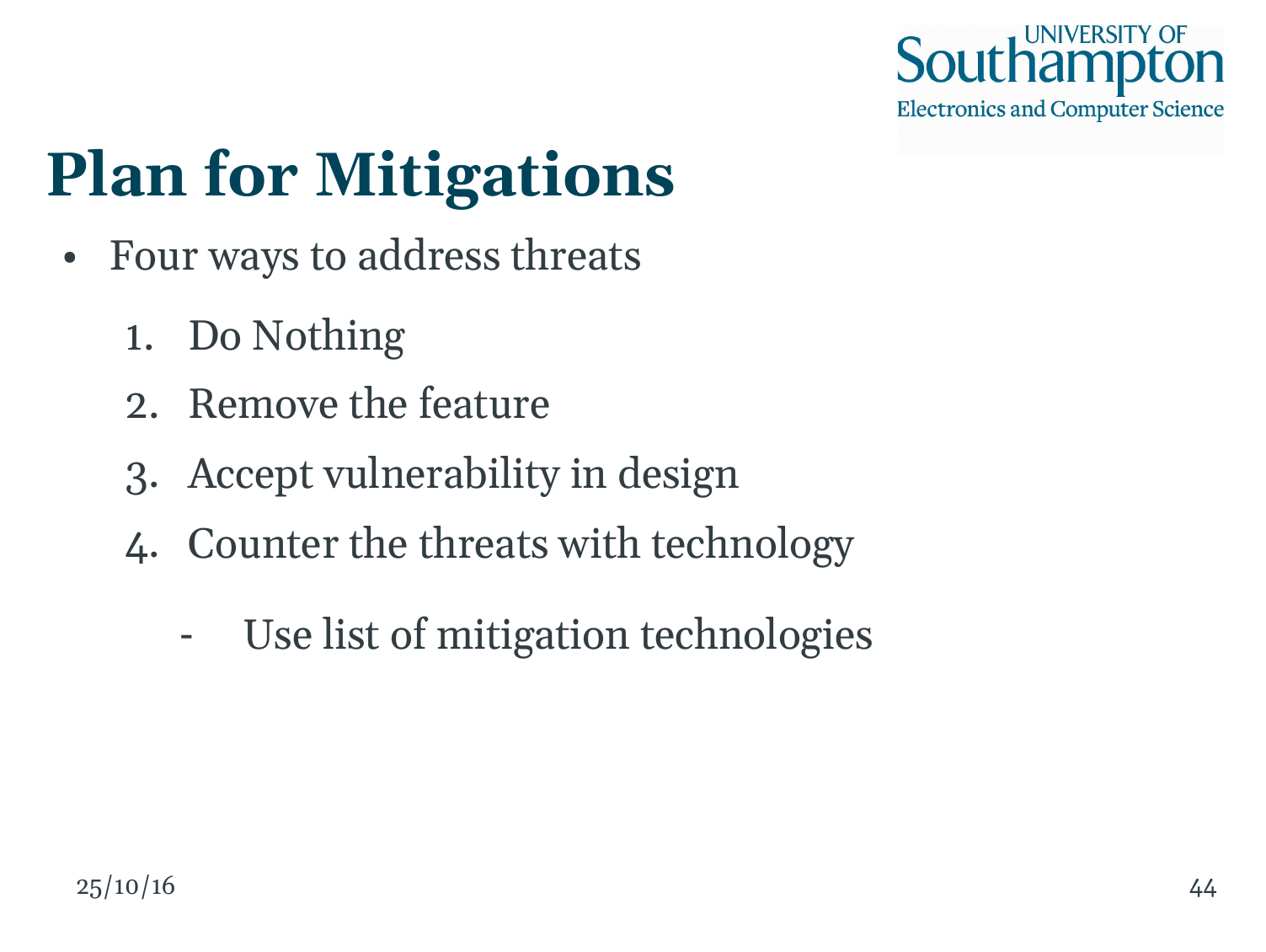

Plan for Mitigations
•
Four ways to address threats
1.
2.
3.
4.
Do Nothing
Remove the feature
Accept vulnerability in design
Counter the threats with technology
-
Use list of mitigation technologies
44
25/10/16